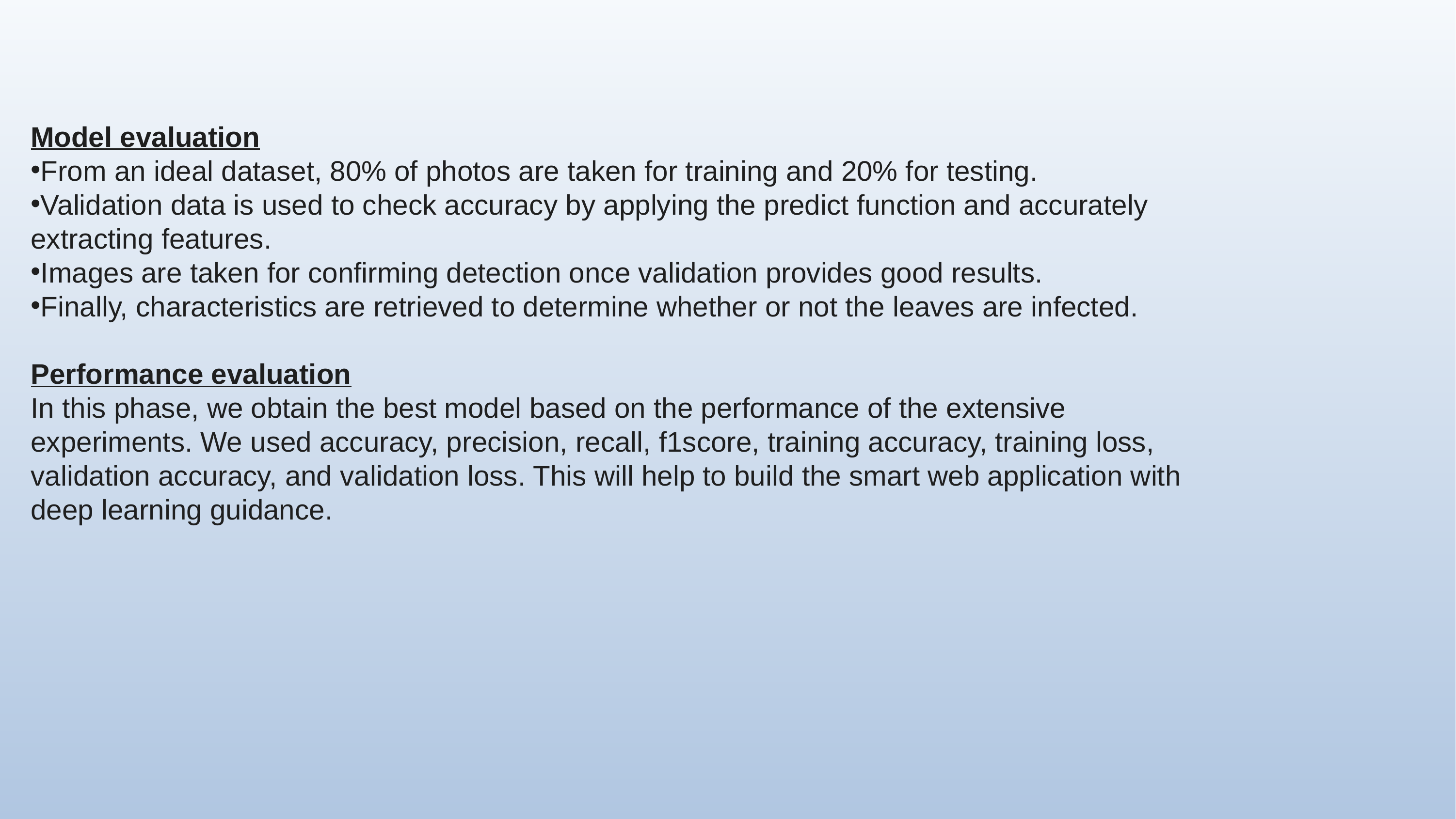

Model evaluation
From an ideal dataset, 80% of photos are taken for training and 20% for testing.
Validation data is used to check accuracy by applying the predict function and accurately extracting features.
Images are taken for confirming detection once validation provides good results.
Finally, characteristics are retrieved to determine whether or not the leaves are infected.

Performance evaluation
In this phase, we obtain the best model based on the performance of the extensive experiments. We used accuracy, precision, recall, f1score, training accuracy, training loss, validation accuracy, and validation loss. This will help to build the smart web application with deep learning guidance.